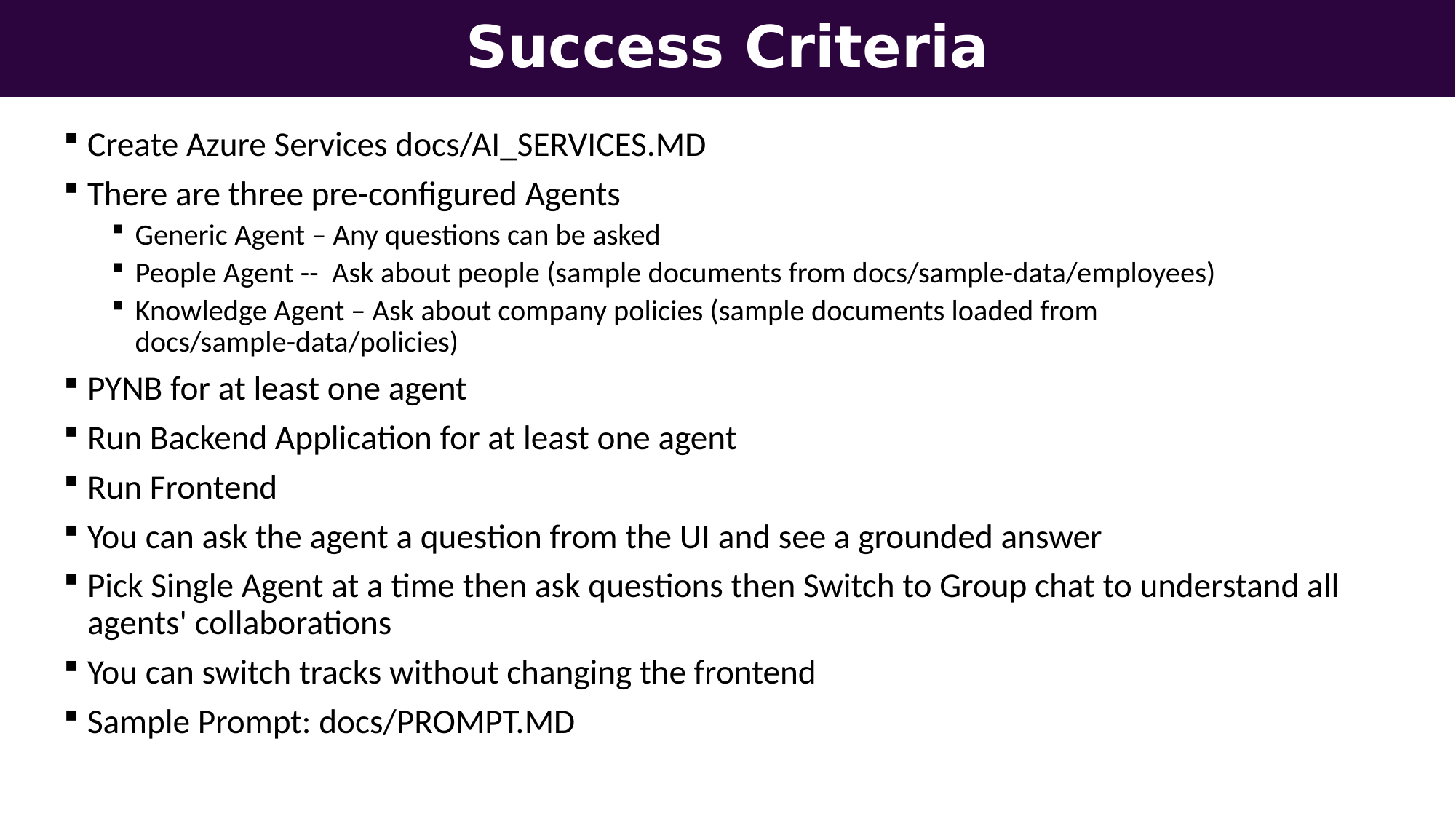

# Success Criteria
Create Azure Services docs/AI_SERVICES.MD
There are three pre-configured Agents
Generic Agent – Any questions can be asked
People Agent --  Ask about people (sample documents from docs/sample-data/employees)
Knowledge Agent – Ask about company policies (sample documents loaded from docs/sample-data/policies)
PYNB for at least one agent
Run Backend Application for at least one agent
Run Frontend
You can ask the agent a question from the UI and see a grounded answer
Pick Single Agent at a time then ask questions then Switch to Group chat to understand all agents' collaborations
You can switch tracks without changing the frontend
Sample Prompt: docs/PROMPT.MD